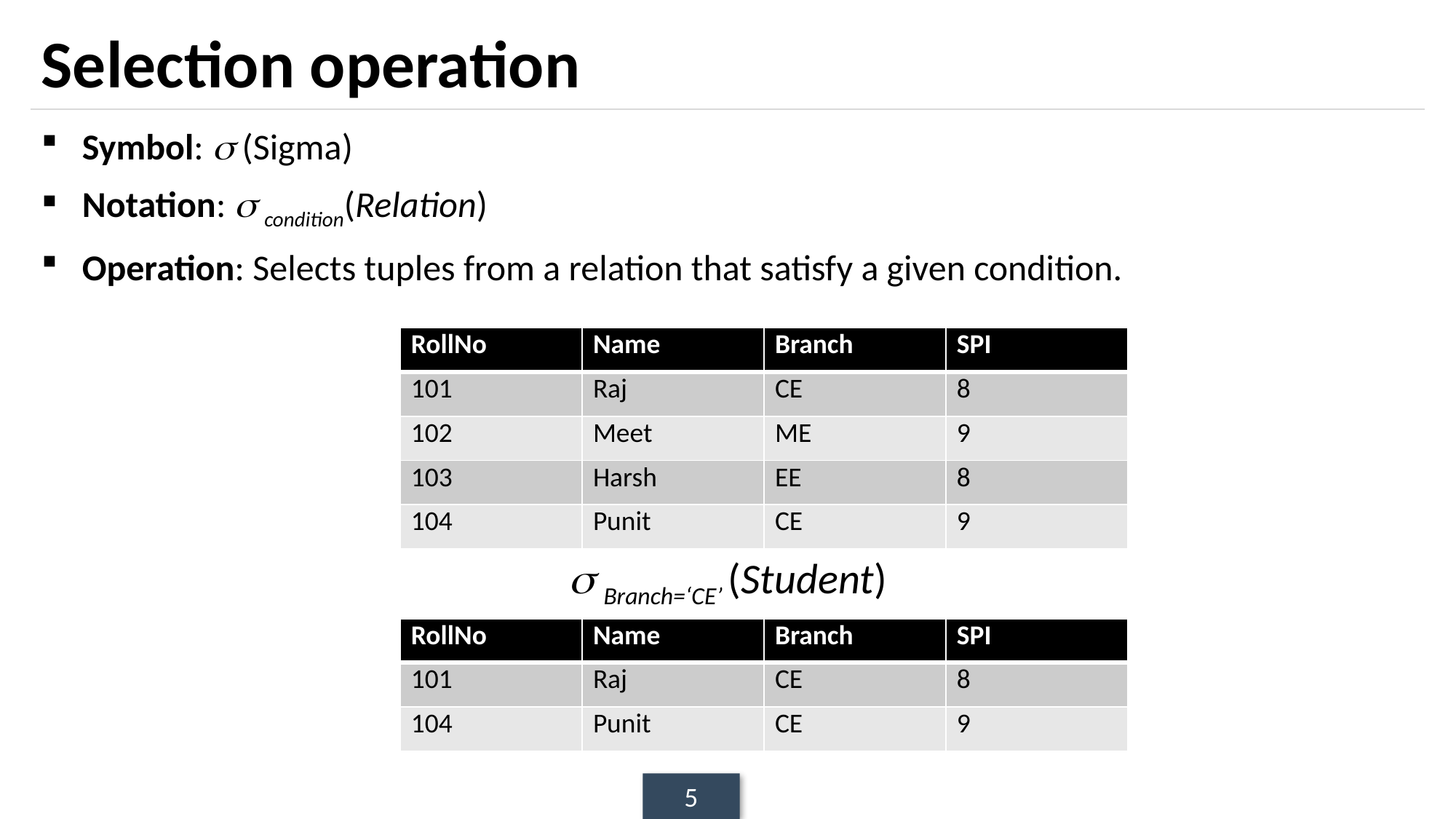

# Selection operation
Symbol: σ (Sigma)
Notation: σ condition(Relation)
Operation: Selects tuples from a relation that satisfy a given condition.

| RollNo | Name | Branch | SPI |
| --- | --- | --- | --- |
| 101 | Raj | CE | 8 |
| 102 | Meet | ME | 9 |
| 103 | Harsh | EE | 8 |
| 104 | Punit | CE | 9 |
σ Branch=‘CE’ (Student)
| RollNo | Name | Branch | SPI |
| --- | --- | --- | --- |
| 101 | Raj | CE | 8 |
| 104 | Punit | CE | 9 |